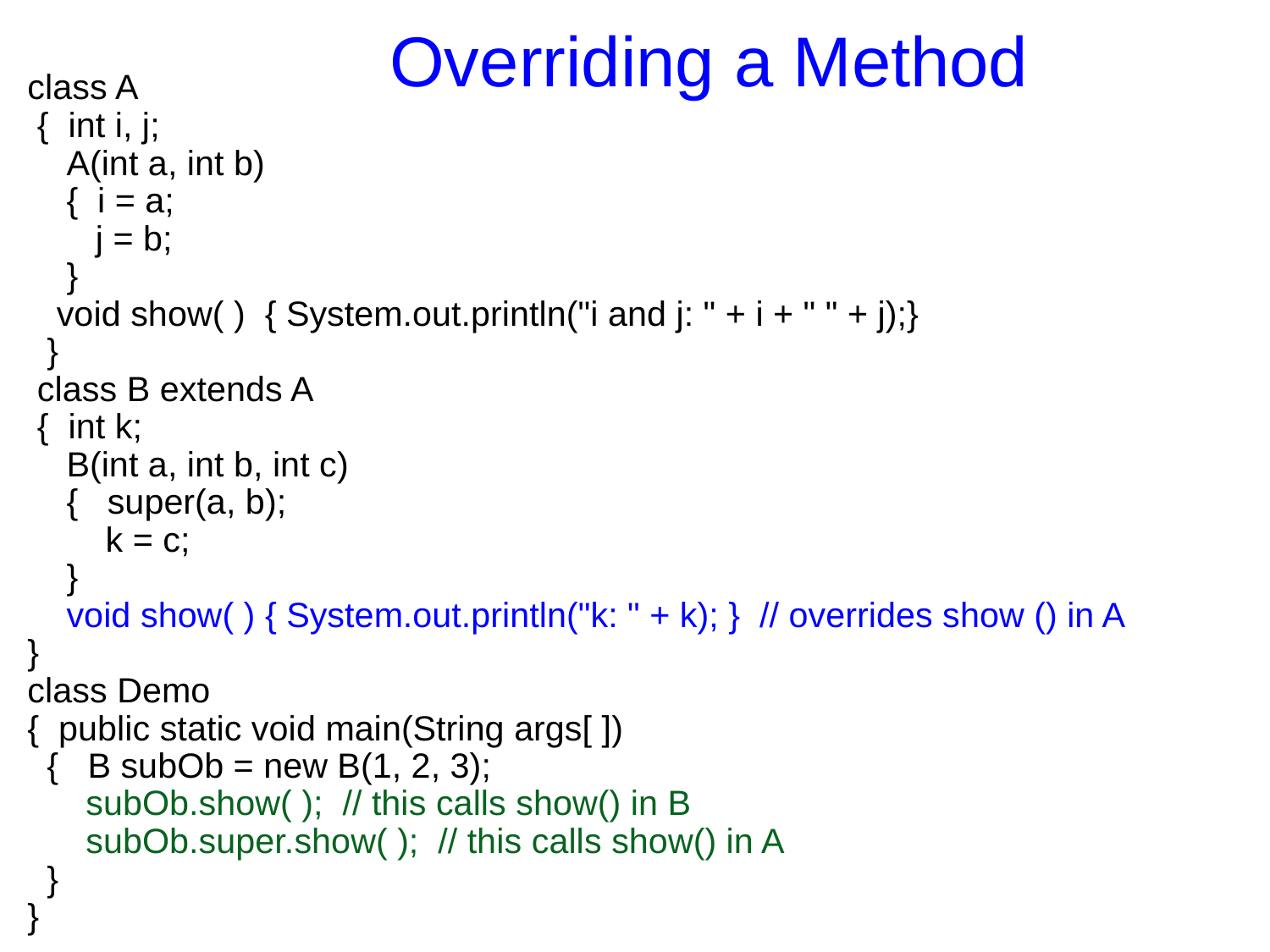

Overriding a Method
class A
 {  int i, j;
    A(int a, int b)
    {  i = a;
       j = b;
    }
   void show( )  { System.out.println("i and j: " + i + " " + j);}
  }
 class B extends A
 {  int k;
    B(int a, int b, int c)
    {   super(a, b);
        k = c;
    }
    void show( ) { System.out.println("k: " + k); }  // overrides show () in A
}
class Demo
{  public static void main(String args[ ])
  {   B subOb = new B(1, 2, 3);
      subOb.show( );  // this calls show() in B
      subOb.super.show( );  // this calls show() in A
  }
}